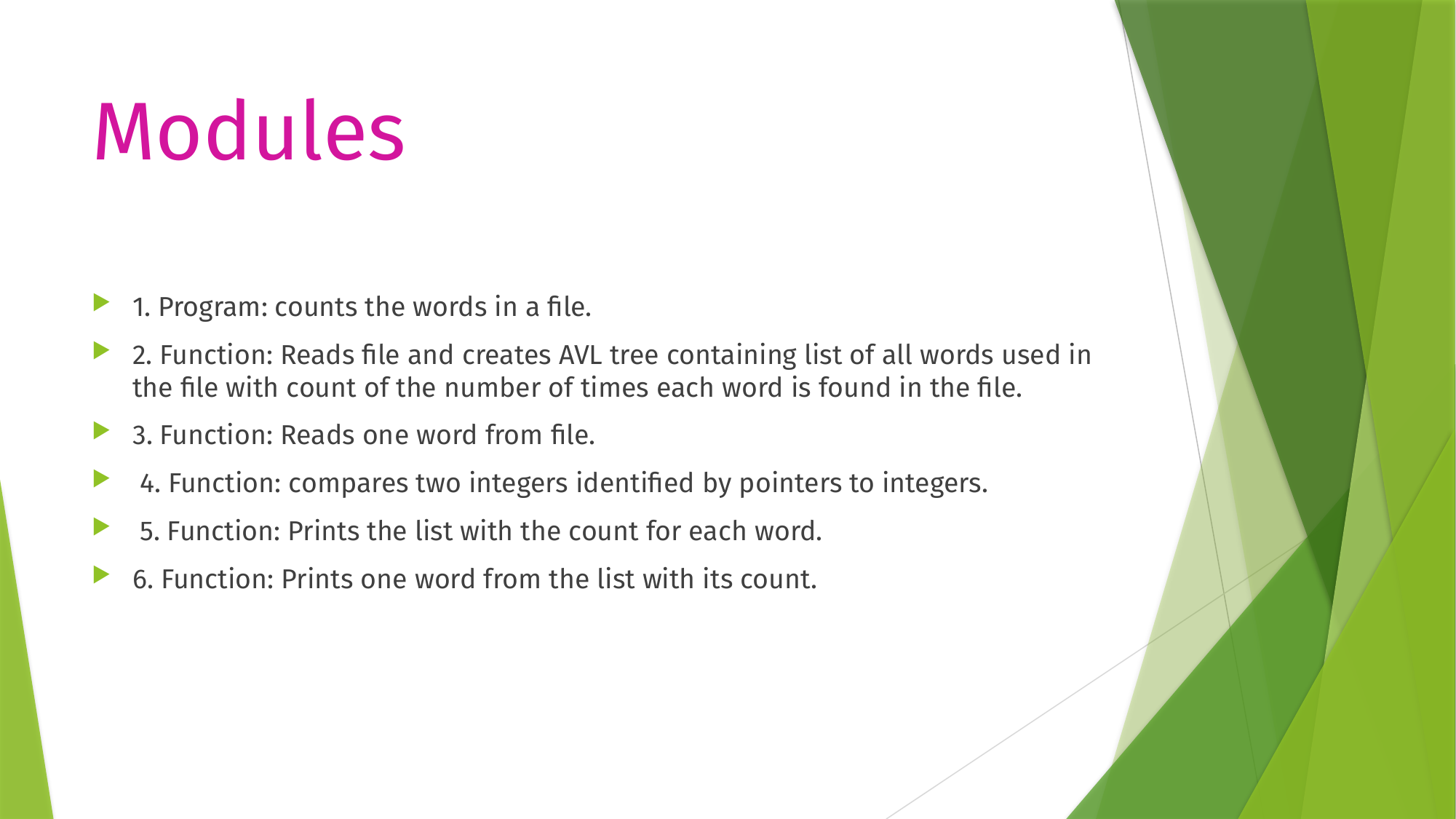

# Modules
1. Program: counts the words in a file.
2. Function: Reads file and creates AVL tree containing list of all words used in the file with count of the number of times each word is found in the file.
3. Function: Reads one word from file.
 4. Function: compares two integers identified by pointers to integers.
 5. Function: Prints the list with the count for each word.
6. Function: Prints one word from the list with its count.